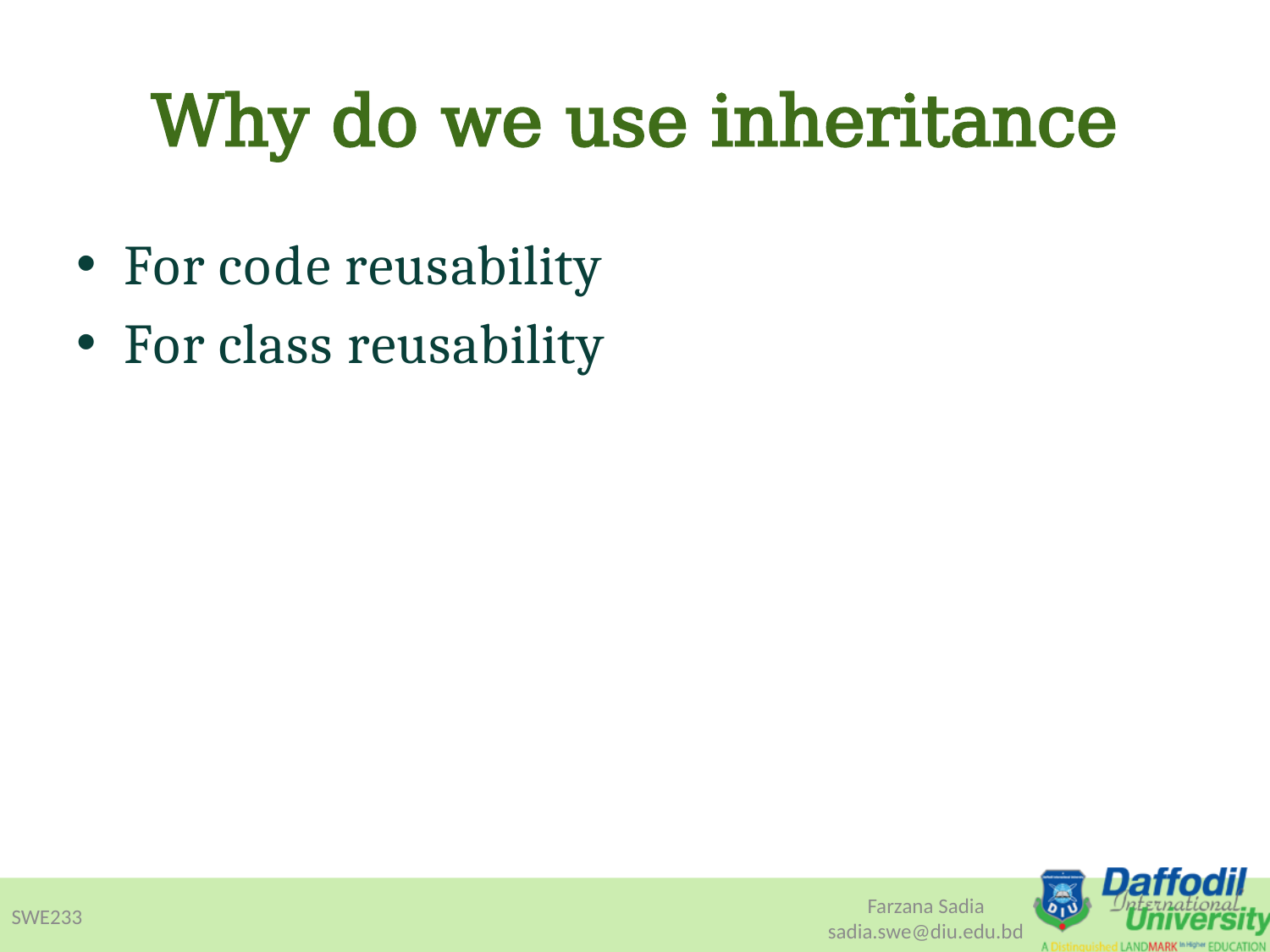

# Why do we use inheritance
For code reusability
For class reusability